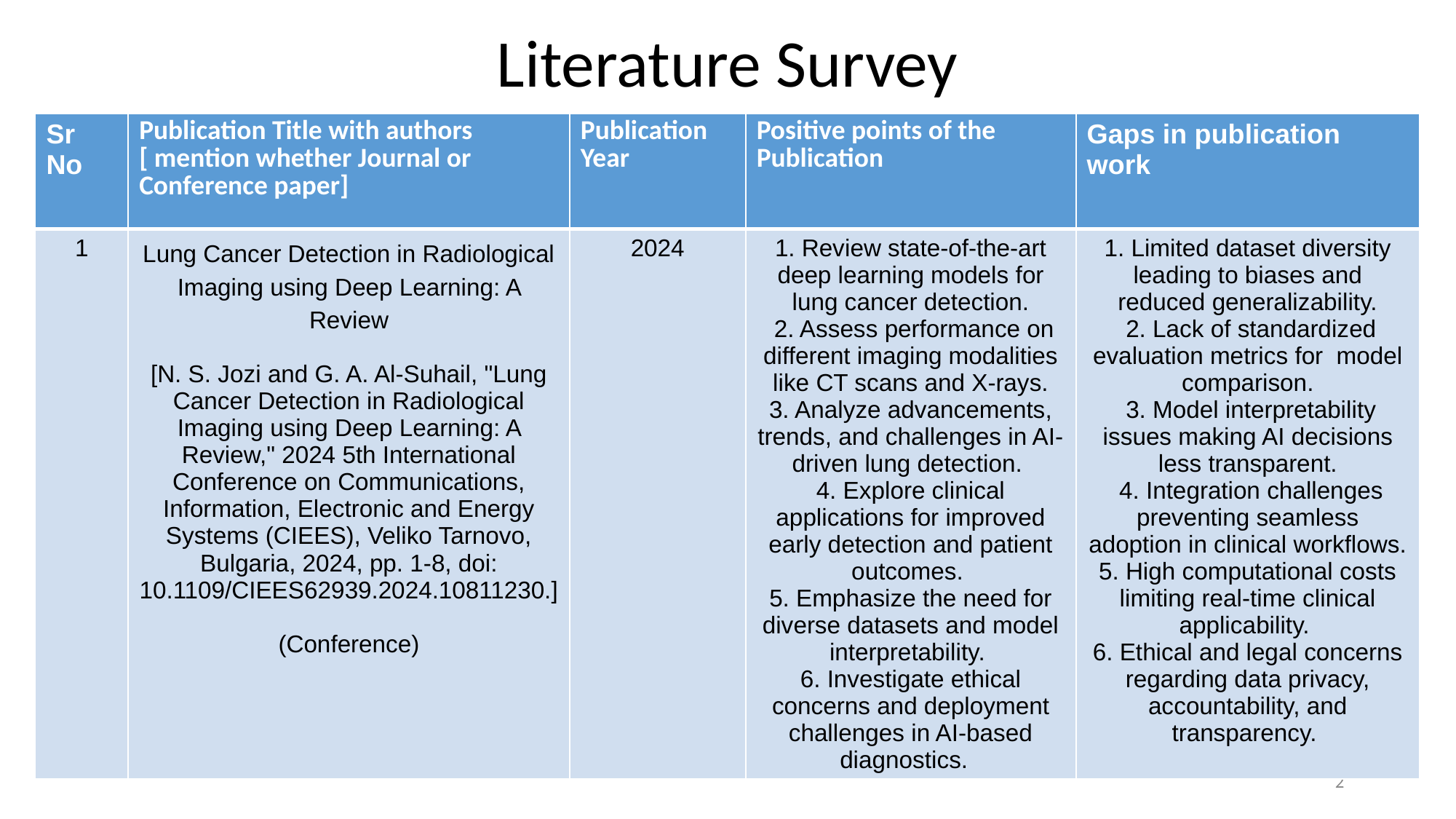

Literature Survey
| Sr No | Publication Title with authors [ mention whether Journal or Conference paper] | Publication Year | Positive points of the Publication | Gaps in publication work |
| --- | --- | --- | --- | --- |
| 1 | Lung Cancer Detection in Radiological Imaging using Deep Learning: A Review [N. S. Jozi and G. A. Al-Suhail, "Lung Cancer Detection in Radiological Imaging using Deep Learning: A Review," 2024 5th International Conference on Communications, Information, Electronic and Energy Systems (CIEES), Veliko Tarnovo, Bulgaria, 2024, pp. 1-8, doi: 10.1109/CIEES62939.2024.10811230.] (Conference) | 2024 | 1. Review state-of-the-art deep learning models for lung cancer detection. 2. Assess performance on different imaging modalities like CT scans and X-rays. 3. Analyze advancements, trends, and challenges in AI-driven lung detection. 4. Explore clinical applications for improved early detection and patient outcomes. 5. Emphasize the need for diverse datasets and model interpretability. 6. Investigate ethical concerns and deployment challenges in AI-based diagnostics. | 1. Limited dataset diversity leading to biases and reduced generalizability. 2. Lack of standardized evaluation metrics for model comparison. 3. Model interpretability issues making AI decisions less transparent. 4. Integration challenges preventing seamless adoption in clinical workflows. 5. High computational costs limiting real-time clinical applicability. 6. Ethical and legal concerns regarding data privacy, accountability, and transparency. |
2